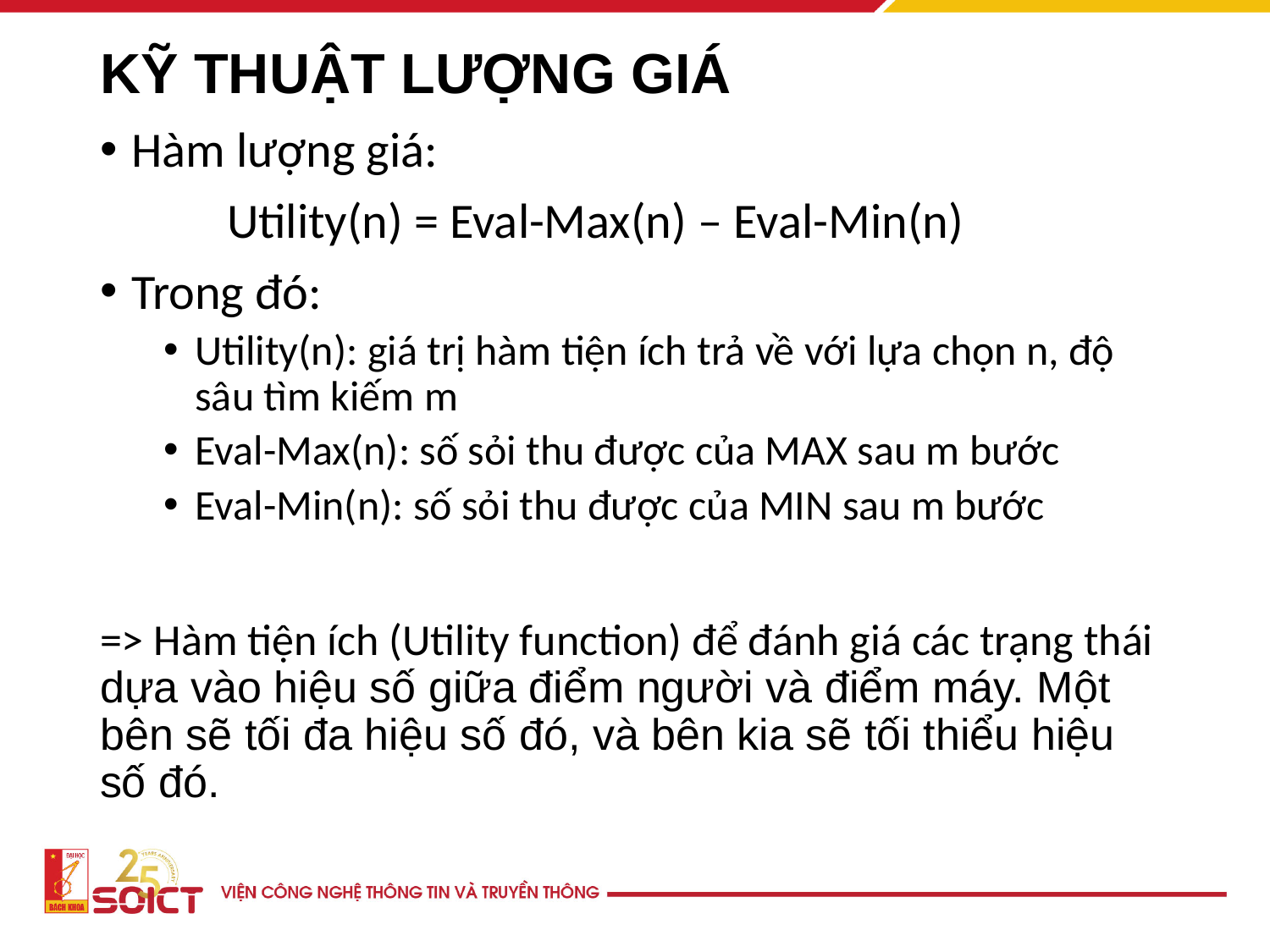

# KỸ THUẬT LƯỢNG GIÁ
Hàm lượng giá:
	Utility(n) = Eval-Max(n) – Eval-Min(n)
Trong đó:
Utility(n): giá trị hàm tiện ích trả về với lựa chọn n, độ sâu tìm kiếm m
Eval-Max(n): số sỏi thu được của MAX sau m bước
Eval-Min(n): số sỏi thu được của MIN sau m bước

=> Hàm tiện ích (Utility function) để đánh giá các trạng thái dựa vào hiệu số giữa điểm người và điểm máy. Một bên sẽ tối đa hiệu số đó, và bên kia sẽ tối thiểu hiệu số đó.

22